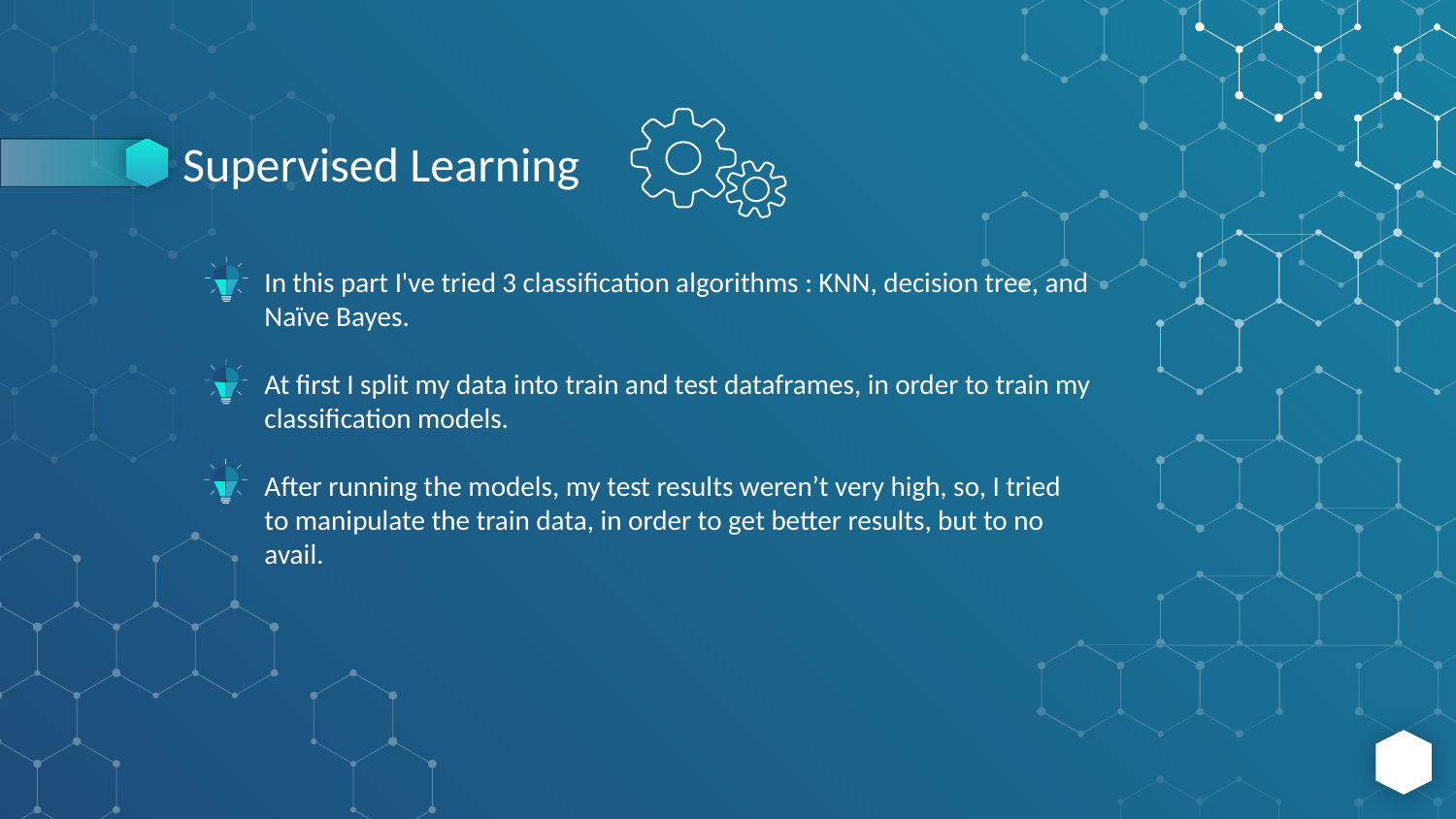

Supervised Learning
In this part I've tried 3 classification algorithms : KNN, decision tree, and Naïve Bayes.

At first I split my data into train and test dataframes, in order to train my classification models.

After running the models, my test results weren’t very high, so, I tried to manipulate the train data, in order to get better results, but to no avail.